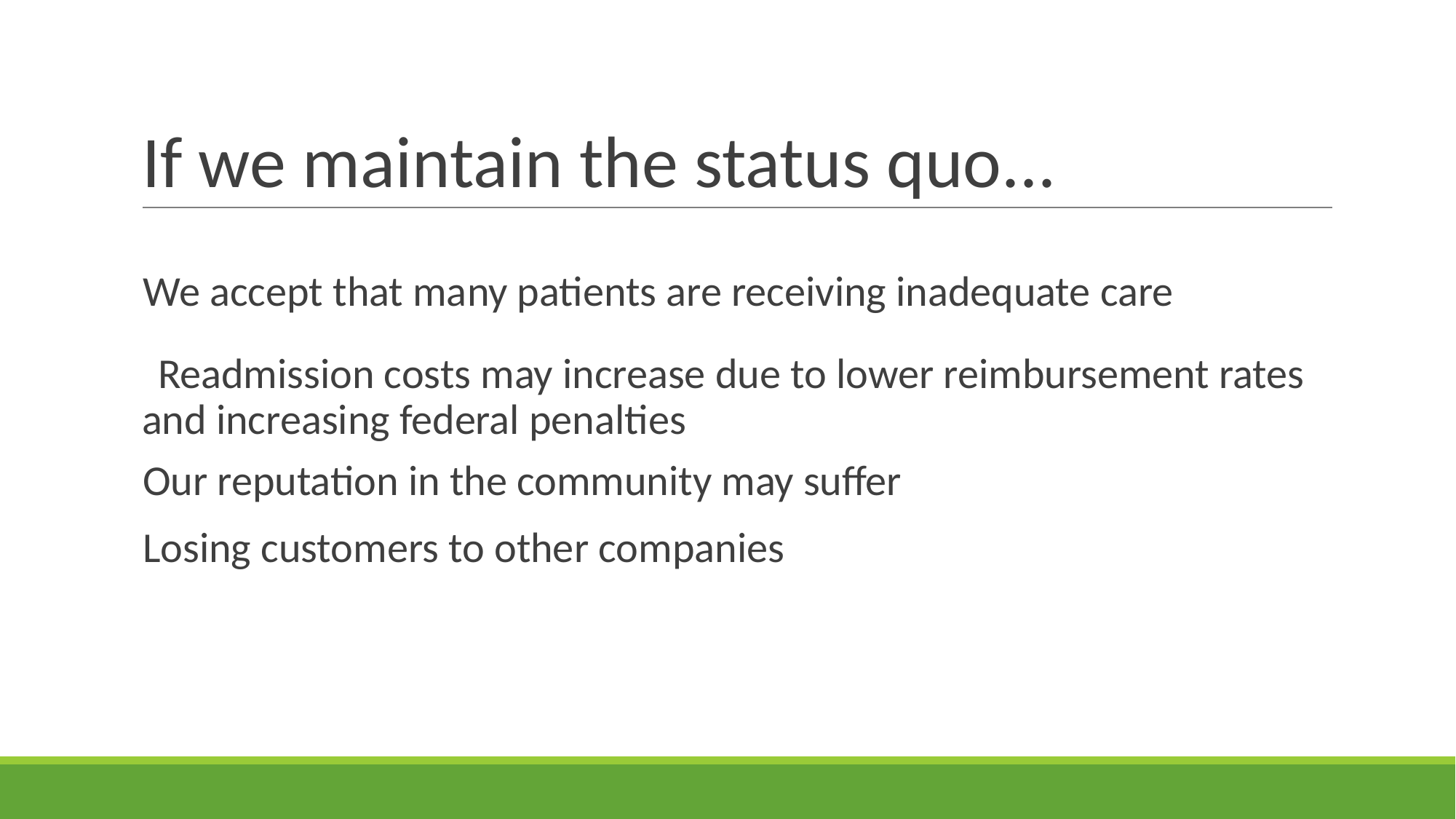

# If we maintain the status quo...

We accept that many patients are receiving inadequate care
Readmission costs may increase due to lower reimbursement rates and increasing federal penalties
Our reputation in the community may suffer
Losing customers to other companies